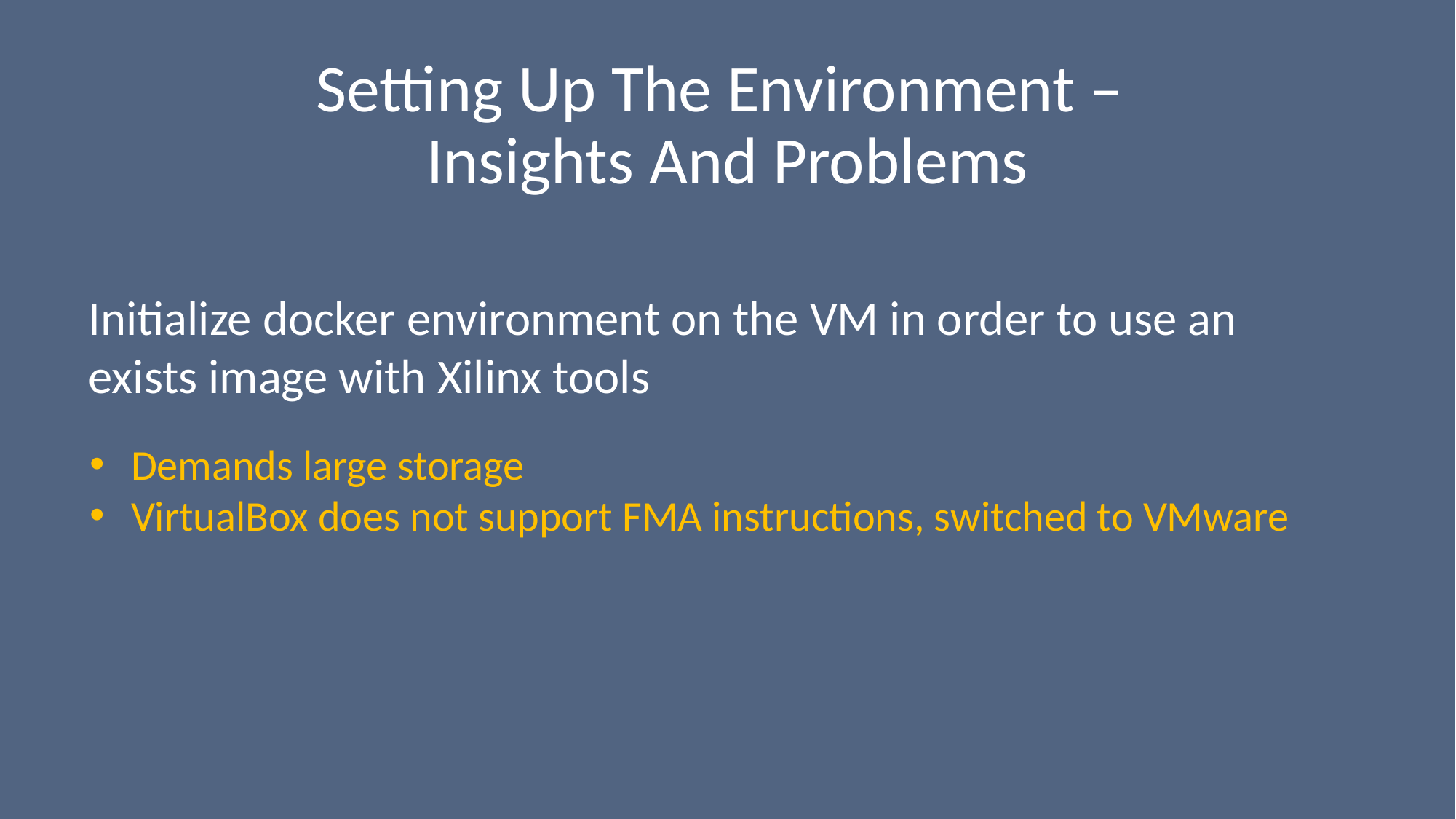

# Setting Up The Environment – Insights And Problems
Initialize docker environment on the VM in order to use an exists image with Xilinx tools

Demands large storage
VirtualBox does not support FMA instructions, switched to VMware